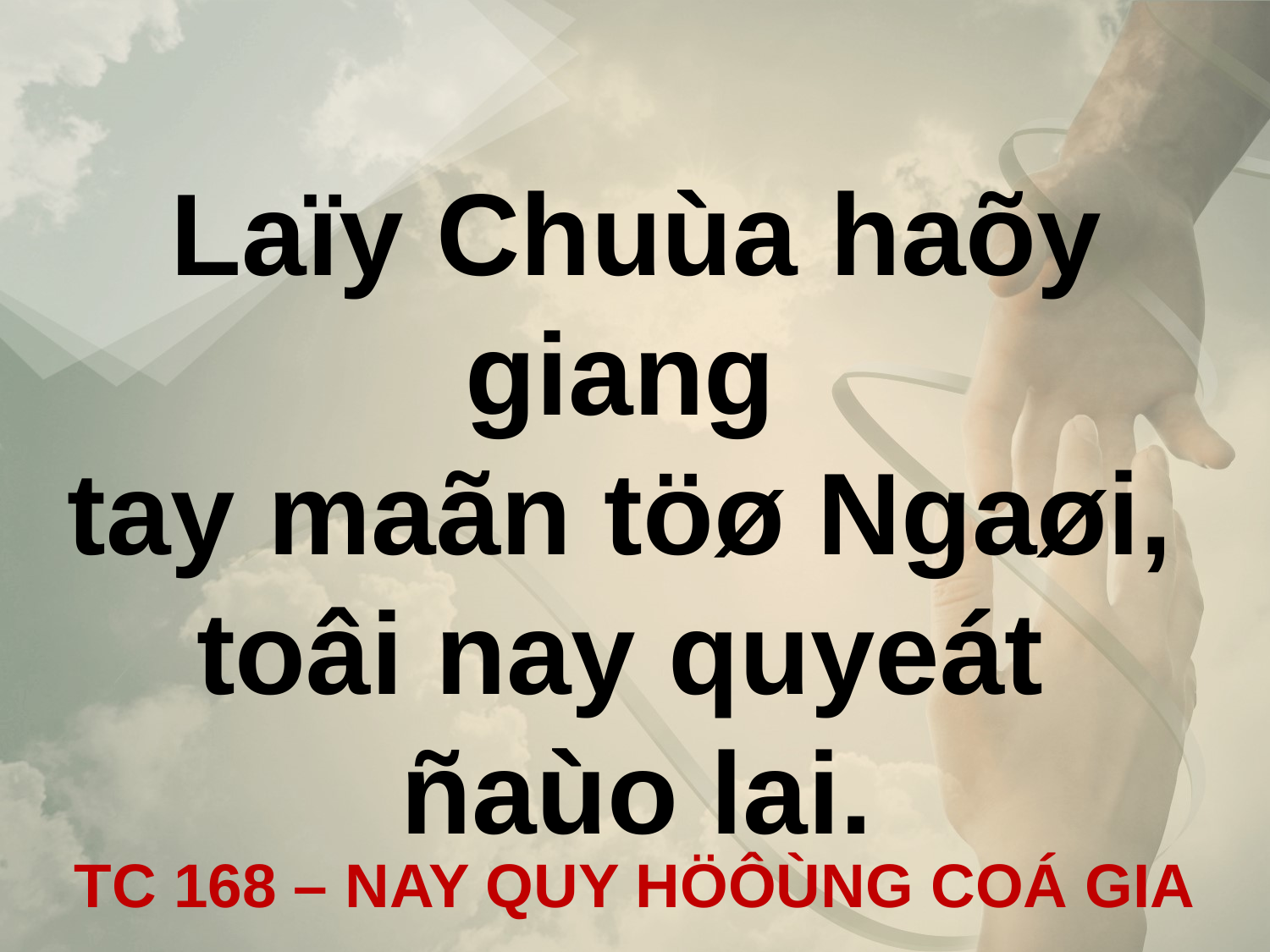

Laïy Chuùa haõy giang
tay maãn töø Ngaøi,
toâi nay quyeát
ñaùo lai.
TC 168 – NAY QUY HÖÔÙNG COÁ GIA